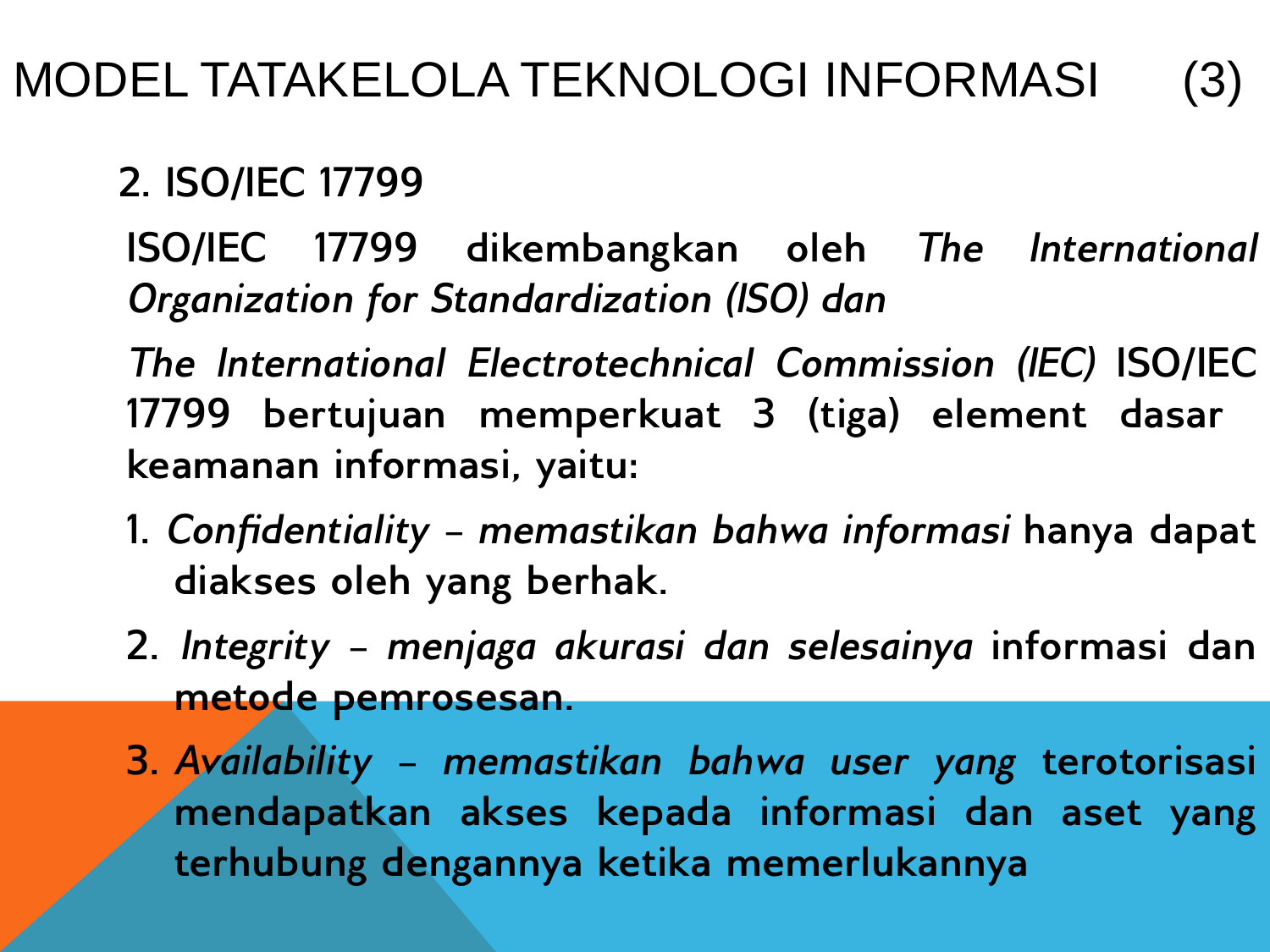

# MODEL TATAKELOLA TEKNOLOGI INFORMASI      (3)
2. ISO/IEC 17799
ISO/IEC 17799 dikembangkan oleh The International Organization for Standardization (ISO) dan
The International Electrotechnical Commission (IEC) ISO/IEC 17799 bertujuan memperkuat 3 (tiga) element dasar  keamanan informasi, yaitu:
1. Confidentiality – memastikan bahwa informasi hanya dapat diakses oleh yang berhak.
2. Integrity – menjaga akurasi dan selesainya informasi dan metode pemrosesan.
3.	Availability – memastikan bahwa user yang terotorisasi mendapatkan akses kepada informasi dan aset yang terhubung dengannya ketika memerlukannya